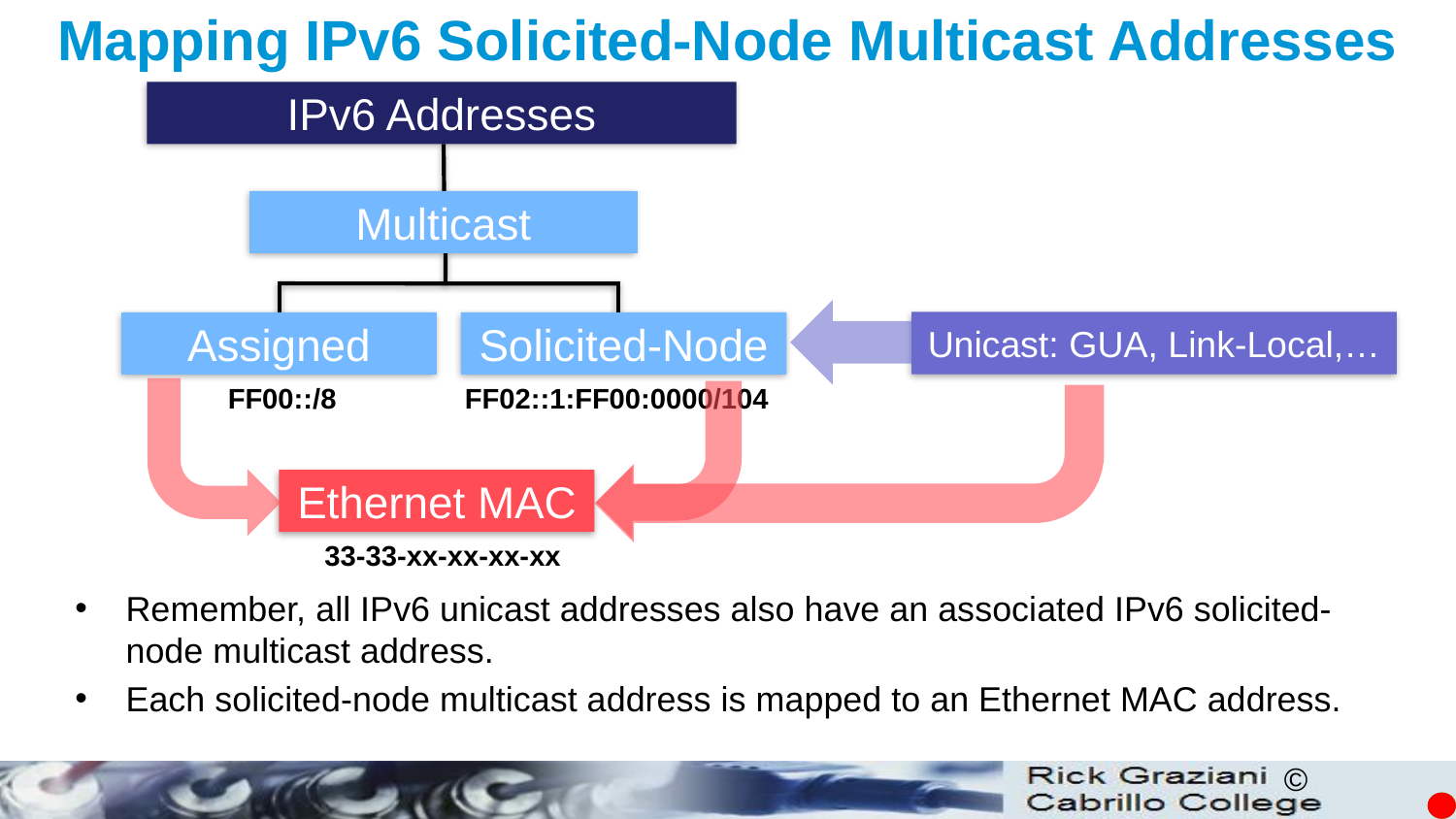

Mapping IPv6 Solicited-Node Multicast Addresses
IPv6 Addresses
Multicast

Unicast: GUA, Link-Local,…
Assigned
Solicited-Node
FF00::/8
FF02::1:FF00:0000/104

Ethernet MAC
33-33-xx-xx-xx-xx
Remember, all IPv6 unicast addresses also have an associated IPv6 solicited-node multicast address.
Each solicited-node multicast address is mapped to an Ethernet MAC address.